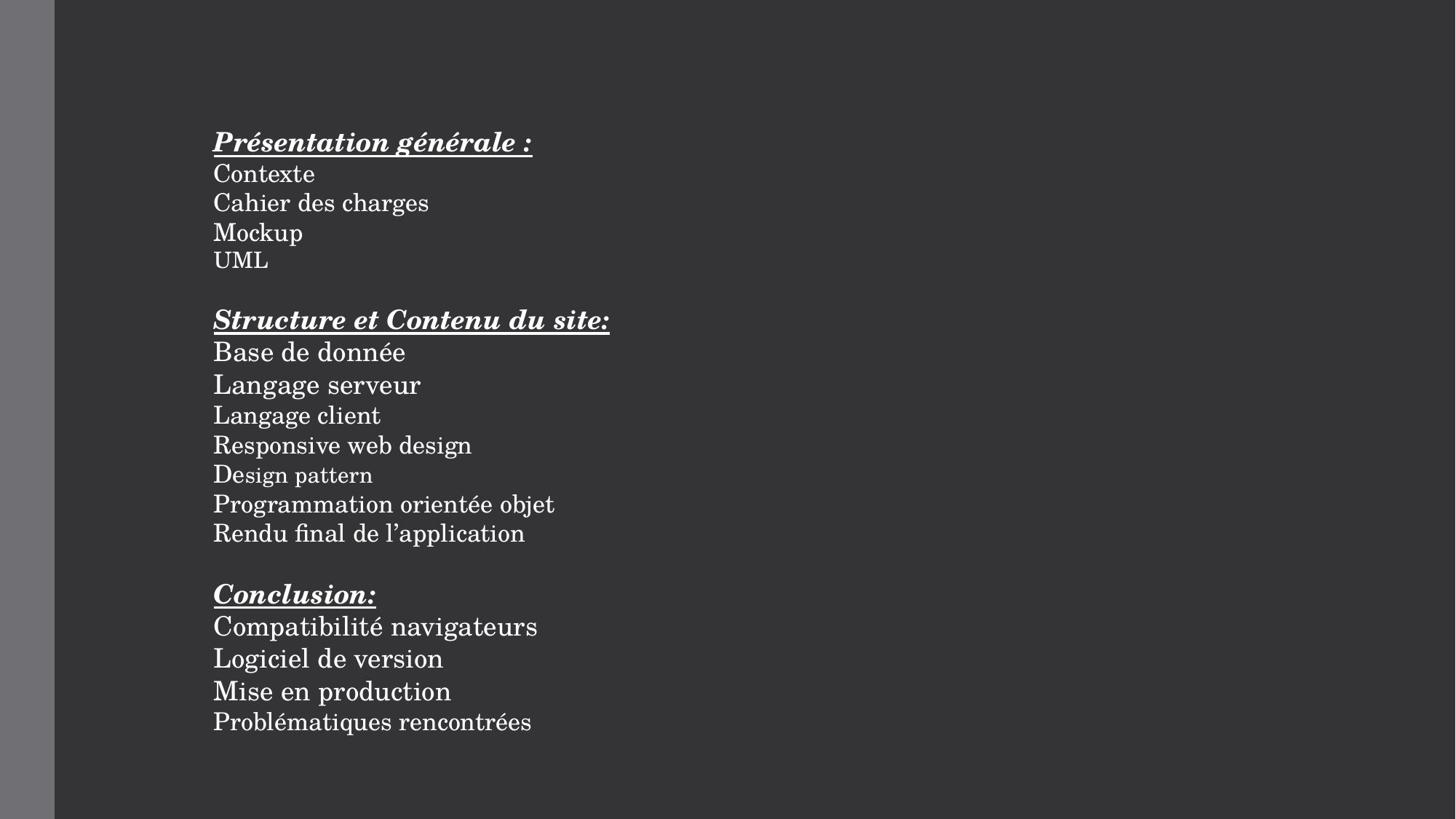

# Présentation générale : Contexte Cahier des charges Mockup UML Structure et Contenu du site: Base de donnée Langage serveur Langage client Responsive web design Design pattern Programmation orientée objet Rendu final de l’application Conclusion: Compatibilité navigateurs Logiciel de version Mise en production Problématiques rencontrées